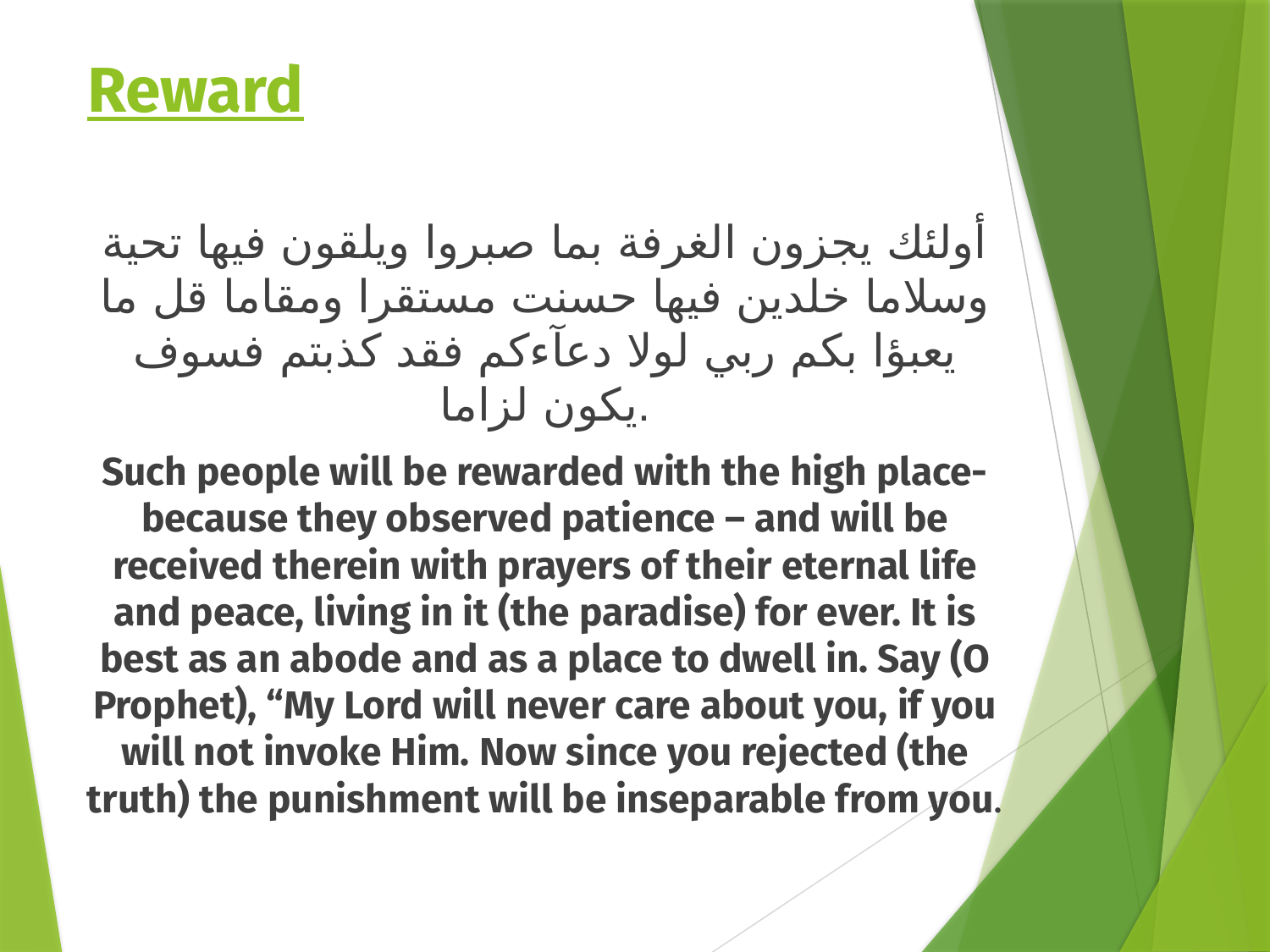

# Reward
أولئك يجزون الغرفة بما صبروا ويلقون فيها تحية وسلاما خلدين فيها حسنت مستقرا ومقاما قل ما يعبؤا بكم ربي لولا دعآءكم فقد كذبتم فسوف يكون لزاما.
Such people will be rewarded with the high place- because they observed patience – and will be received therein with prayers of their eternal life and peace, living in it (the paradise) for ever. It is best as an abode and as a place to dwell in. Say (O Prophet), “My Lord will never care about you, if you will not invoke Him. Now since you rejected (the truth) the punishment will be inseparable from you.